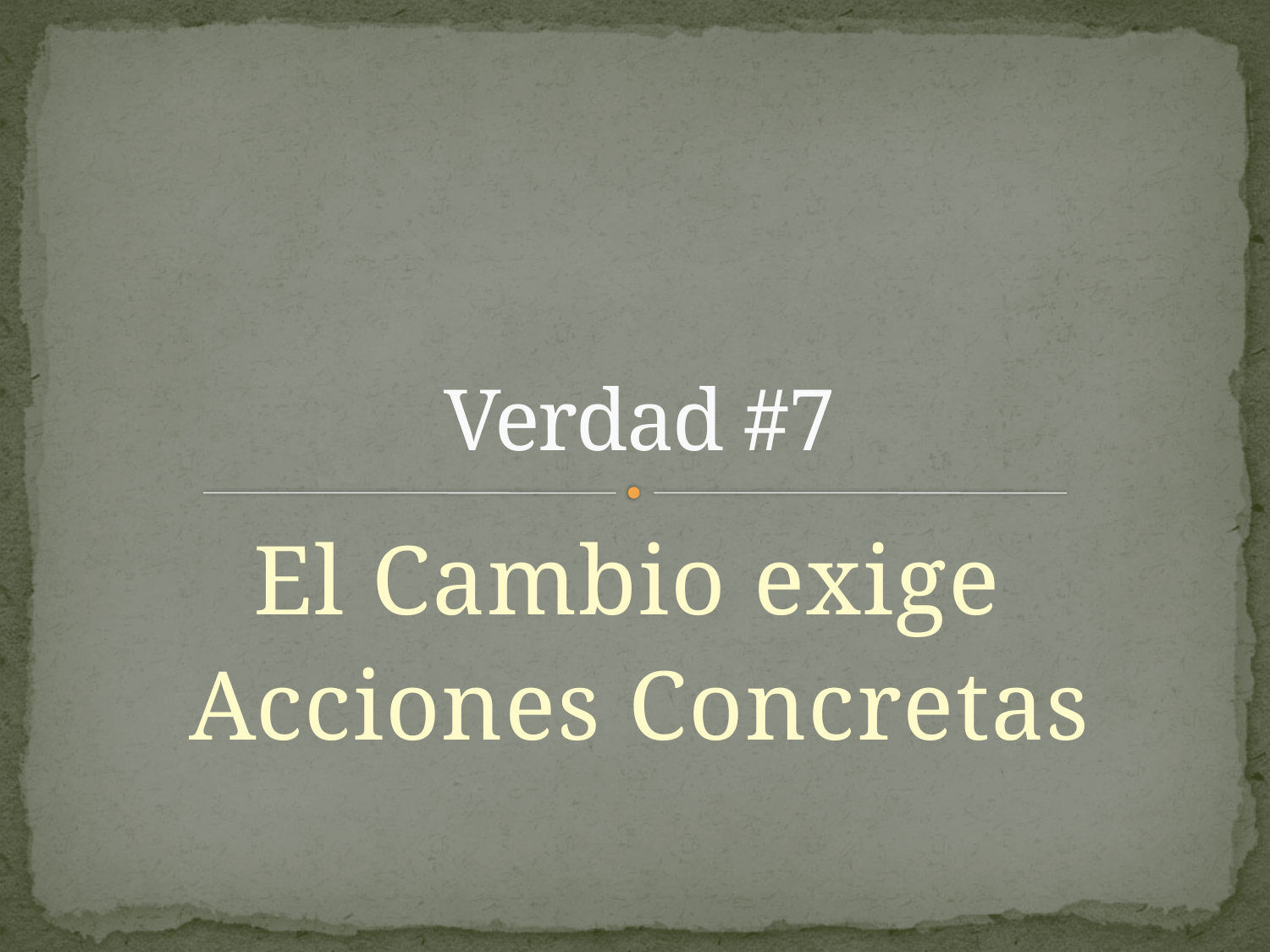

# Verdad #7
El Cambio exige
Acciones Concretas